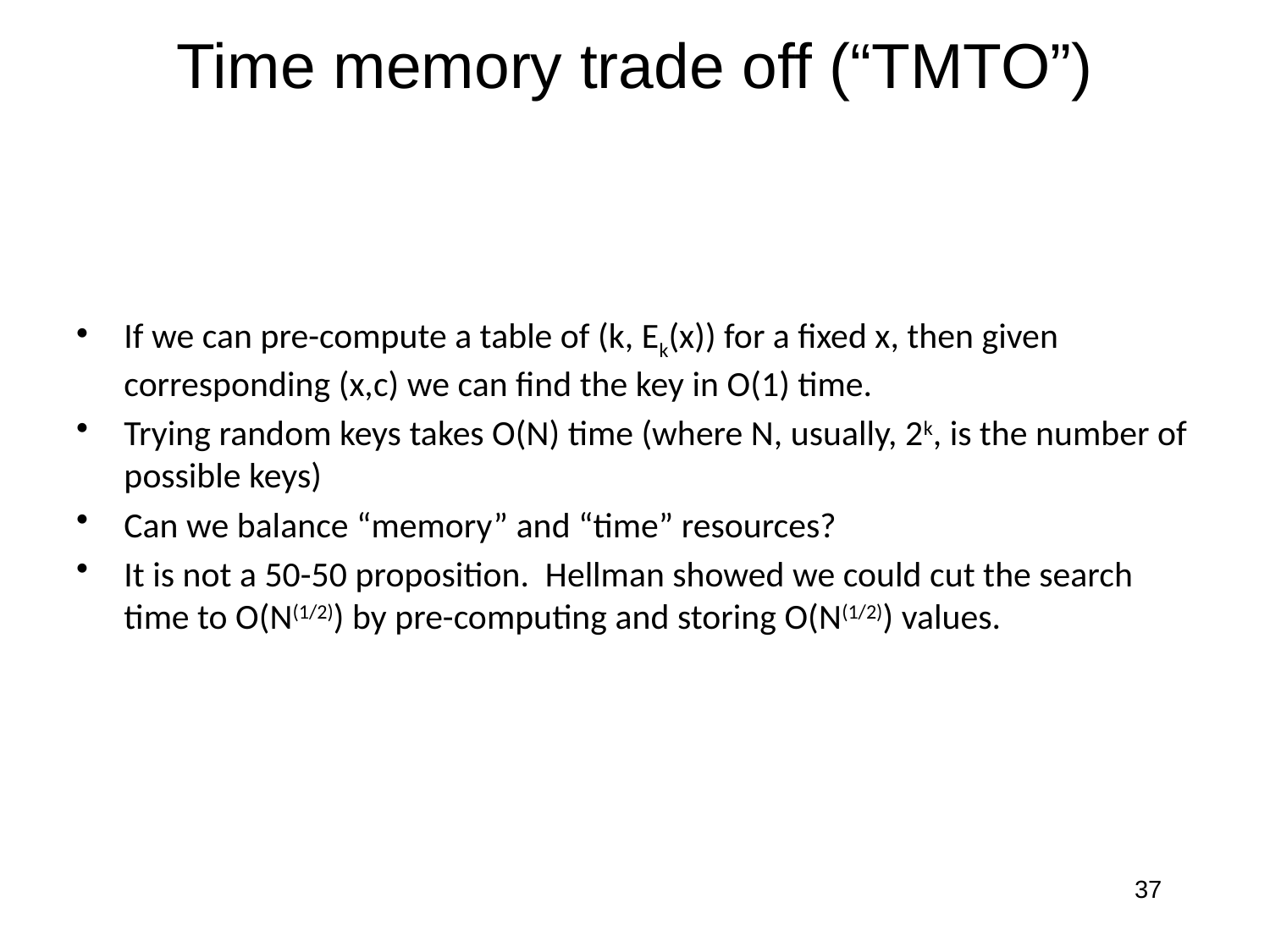

# Time memory trade off (“TMTO”)
If we can pre-compute a table of (k, Ek(x)) for a fixed x, then given corresponding (x,c) we can find the key in O(1) time.
Trying random keys takes O(N) time (where N, usually, 2k, is the number of possible keys)
Can we balance “memory” and “time” resources?
It is not a 50-50 proposition.  Hellman showed we could cut the search time to O(N(1/2)) by pre-computing and storing O(N(1/2)) values.
37